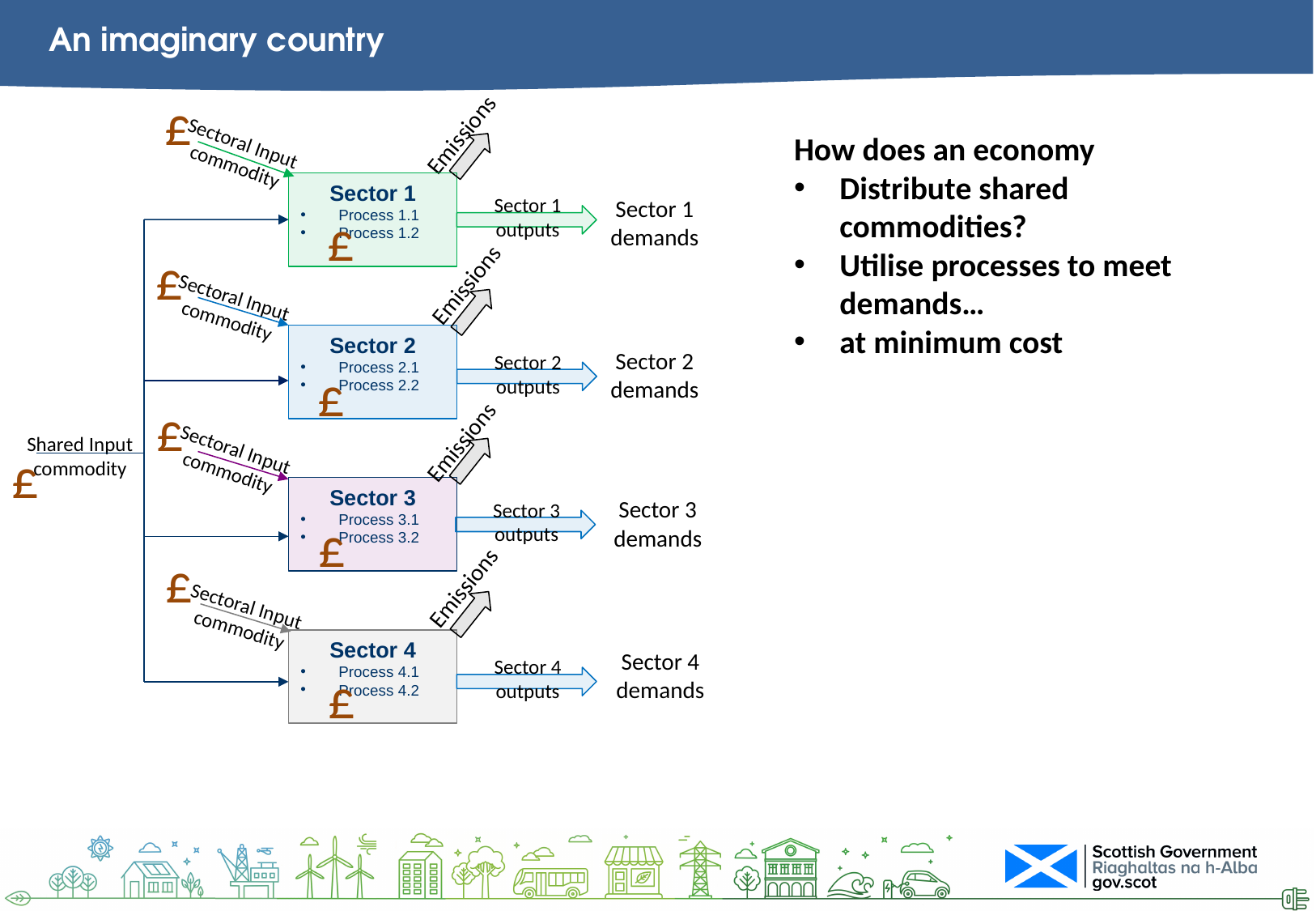

# An imaginary country
£
Emissions
How does an economy
Distribute shared commodities?
Utilise processes to meet demands…
at minimum cost
Sectoral Input commodity

Sector 1
Process 1.1
Process 1.2
Sector 1 outputs
Sector 1 demands
£

£
Emissions
Sectoral Input commodity

Sector 2
Process 2.1
Process 2.2

Sector 2 demands
Sector 2 outputs
£

£
Emissions
Shared Input commodity
Sectoral Input commodity
£

Sector 3
Process 3.1
Process 3.2

Sector 3 demands
Sector 3 outputs
£

£
Emissions
Sectoral Input commodity

Sector 4
Process 4.1
Process 4.2

Sector 4 demands
Sector 4 outputs
£